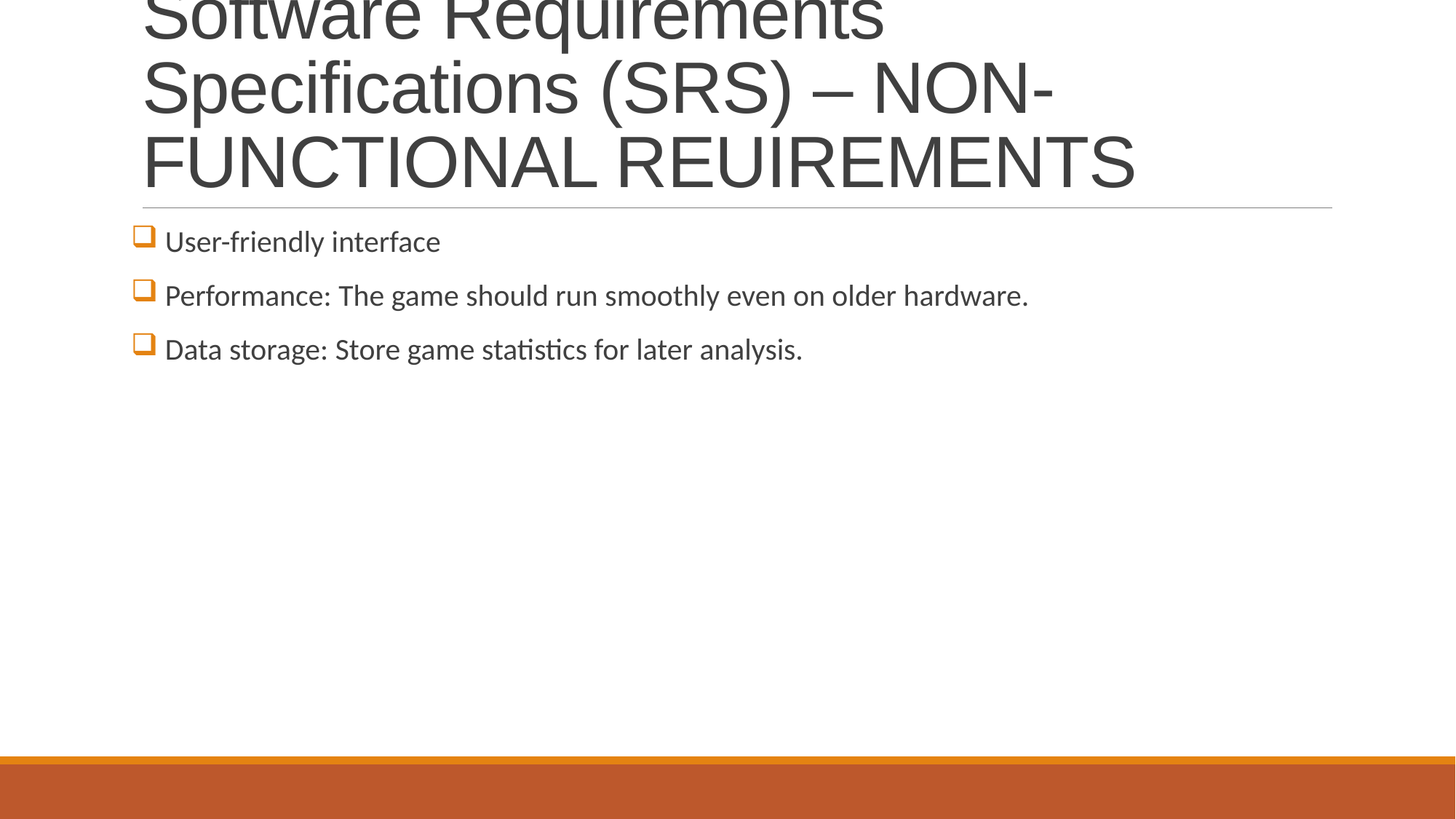

# Software Requirements Specifications (SRS) – NON-FUNCTIONAL REUIREMENTS
 User-friendly interface
 Performance: The game should run smoothly even on older hardware.
 Data storage: Store game statistics for later analysis.